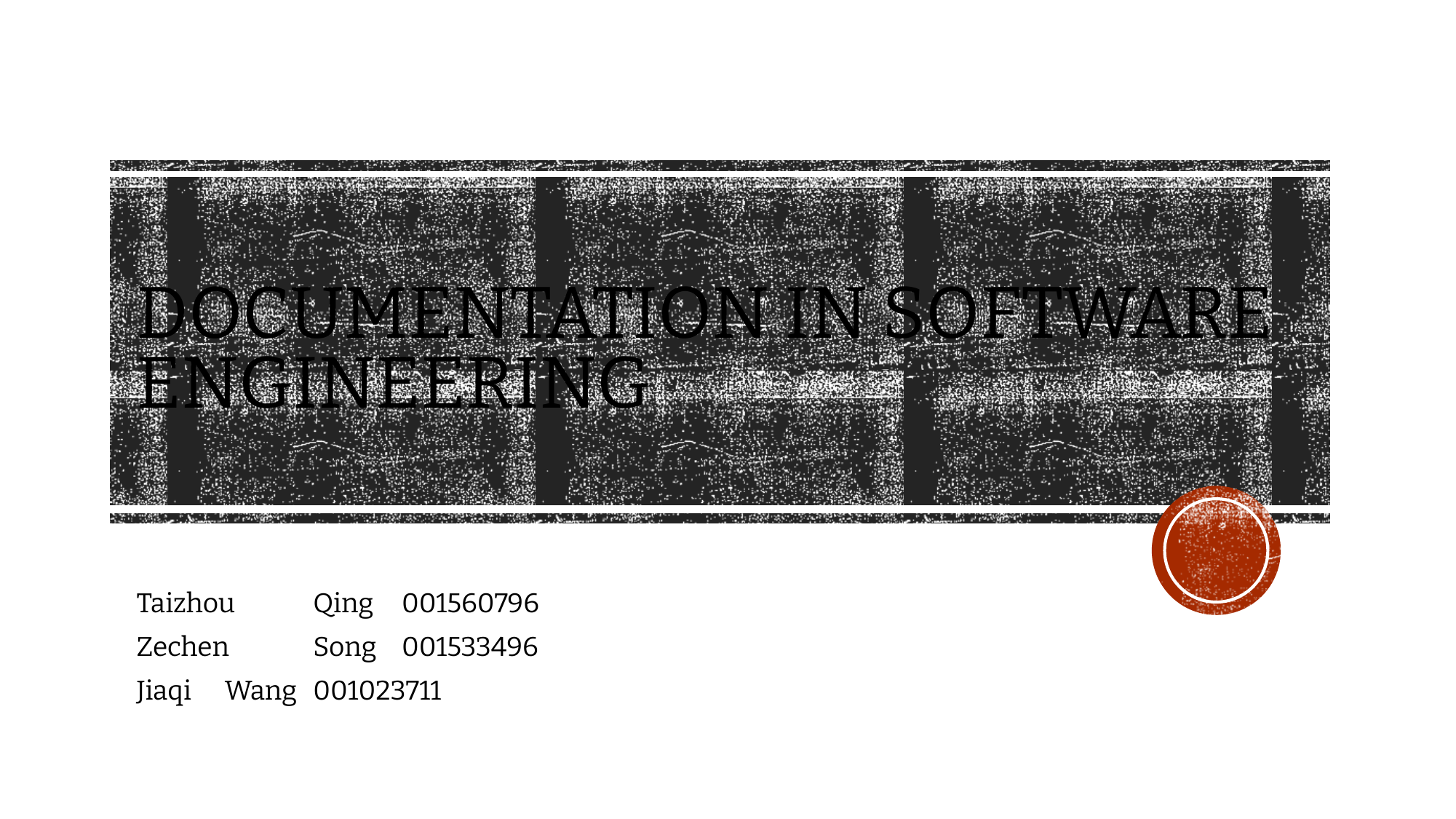

# Documentation in software engineering
Taizhou	Qing	001560796
Zechen	Song	001533496
Jiaqi 	Wang	001023711